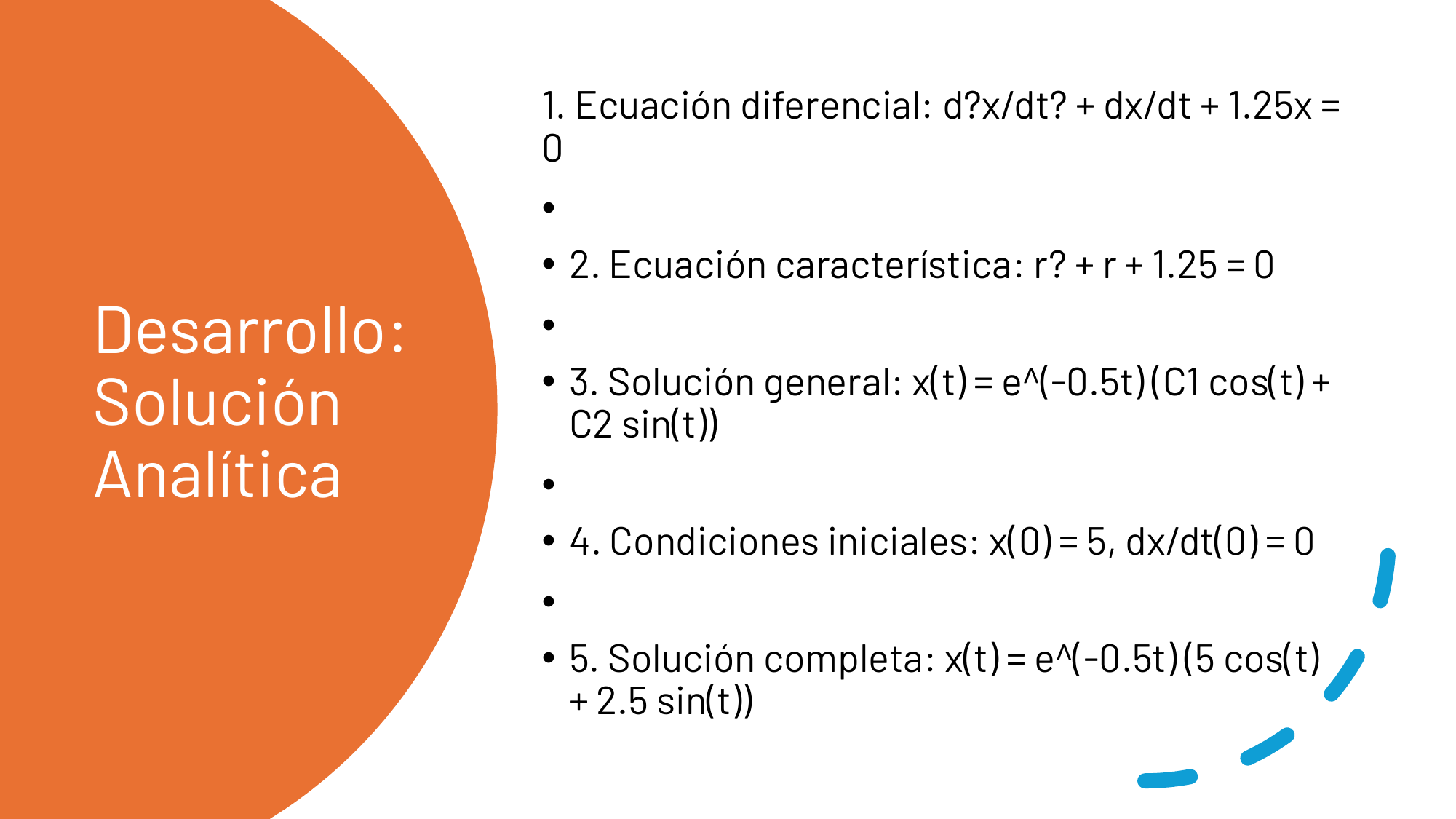

1. Ecuación diferencial: d?x/dt? + dx/dt + 1.25x = 0

2. Ecuación característica: r? + r + 1.25 = 0

3. Solución general: x(t) = e^(-0.5t) (C1 cos(t) + C2 sin(t))

4. Condiciones iniciales: x(0) = 5, dx/dt(0) = 0

5. Solución completa: x(t) = e^(-0.5t) (5 cos(t) + 2.5 sin(t))
# Desarrollo: Solución Analítica